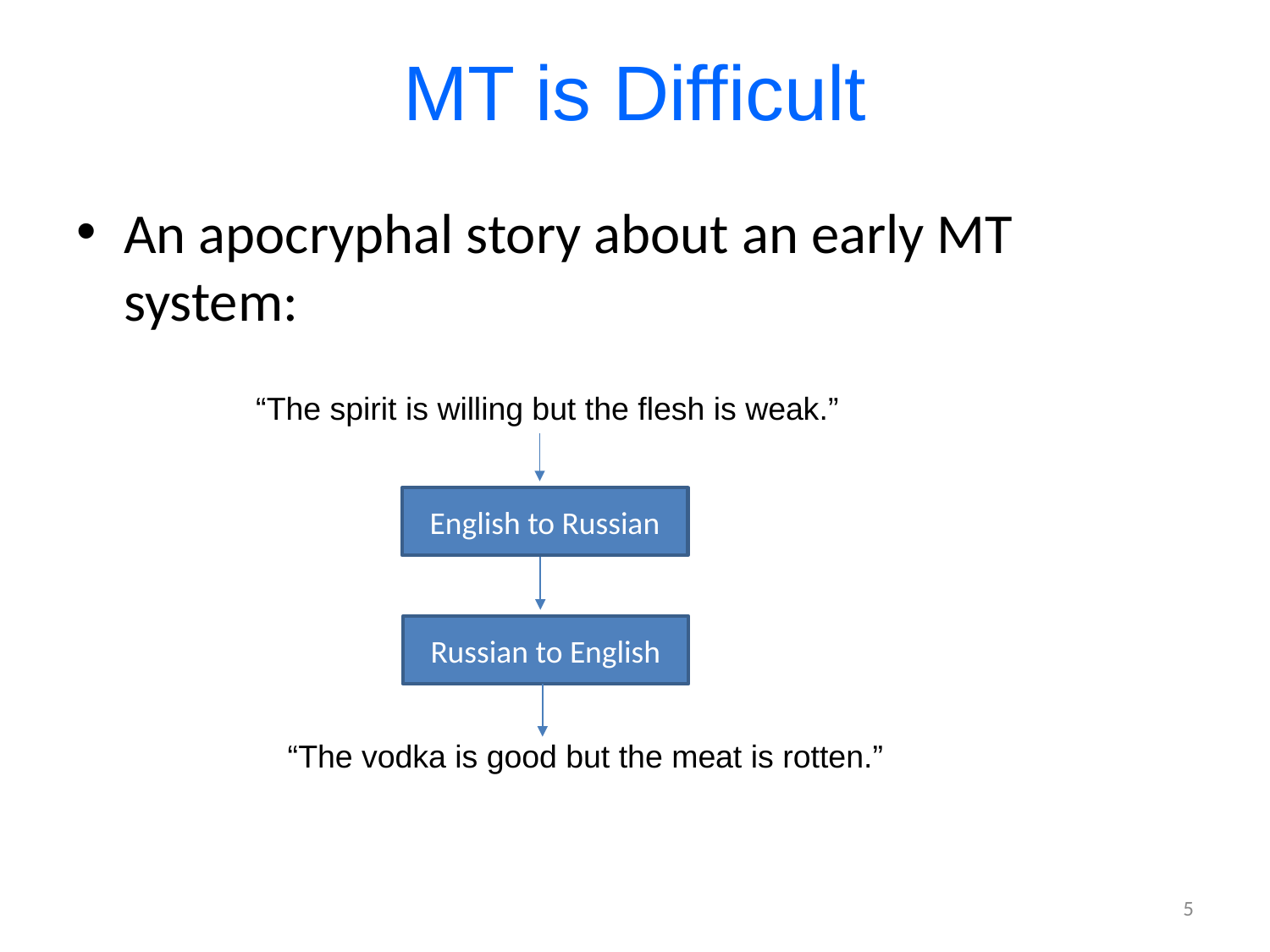

# MT is Difficult
An apocryphal story about an early MT system:
“The spirit is willing but the flesh is weak.”
English to Russian
Russian to English
“The vodka is good but the meat is rotten.”
5